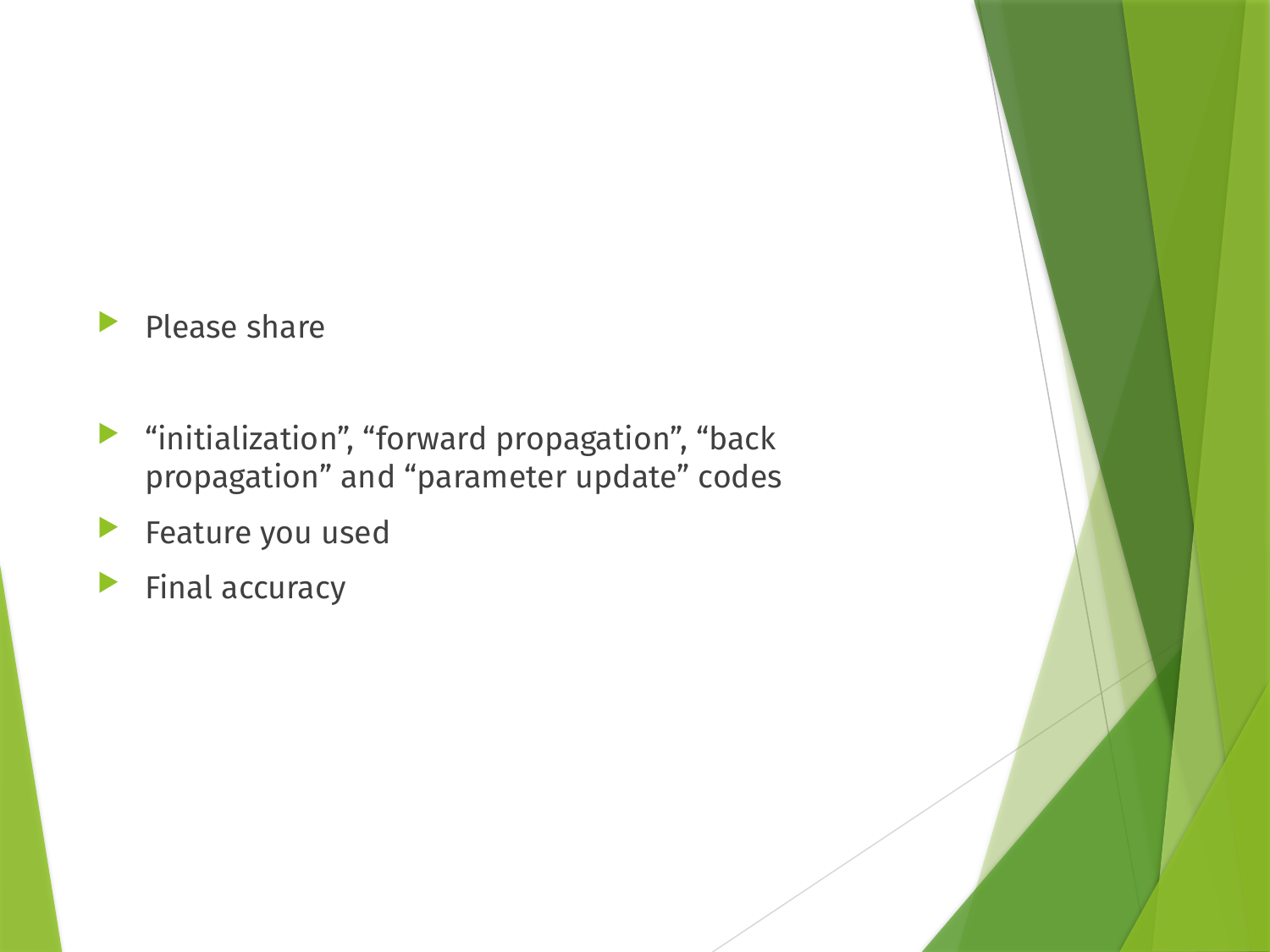

#
Please share

“initialization”, “forward propagation”, “back propagation” and “parameter update” codes
Feature you used
Final accuracy